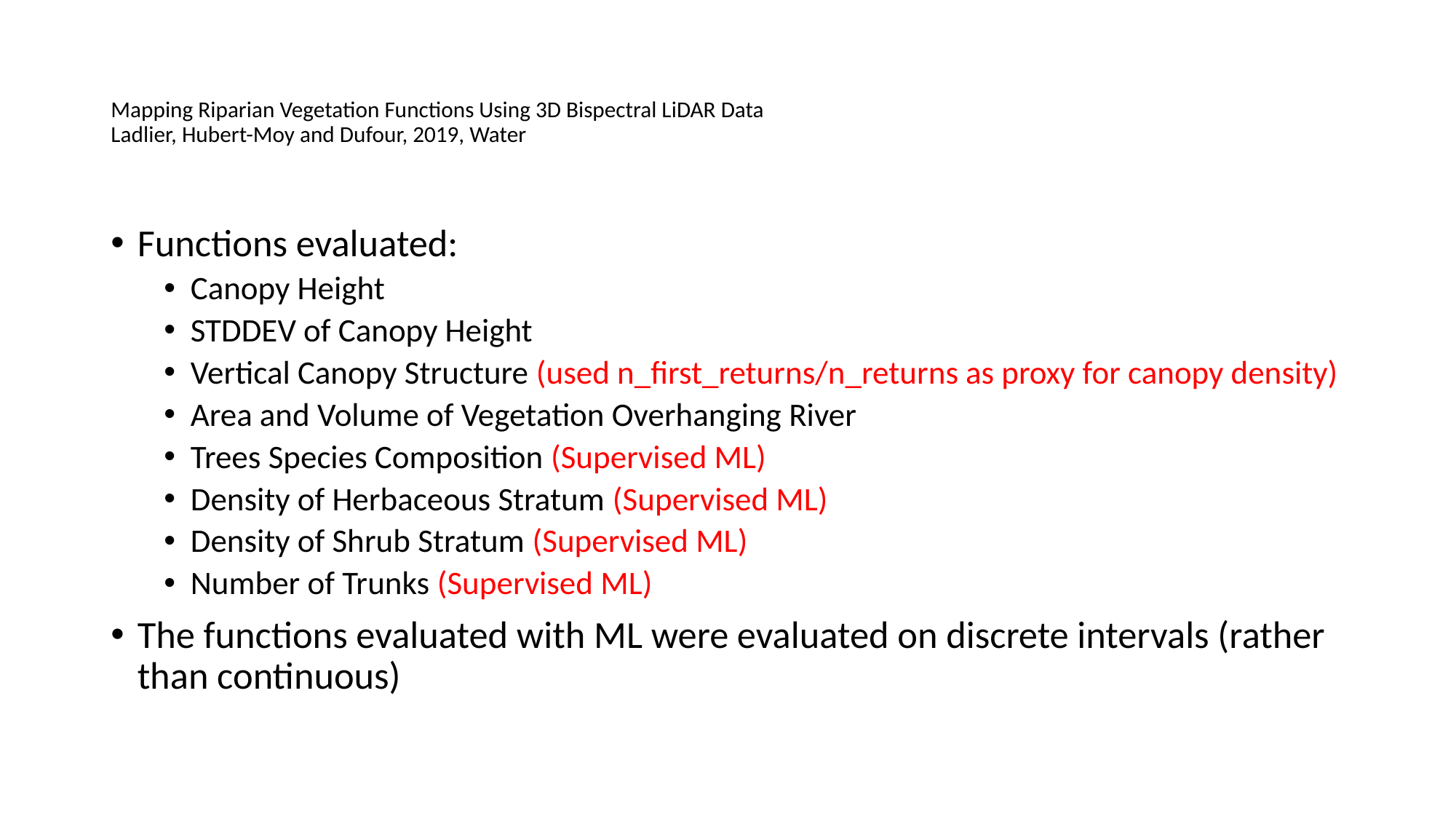

# Mapping Riparian Vegetation Functions Using 3D Bispectral LiDAR Data Ladlier, Hubert-Moy and Dufour, 2019, Water
Functions evaluated:
Canopy Height
STDDEV of Canopy Height
Vertical Canopy Structure (used n_first_returns/n_returns as proxy for canopy density)
Area and Volume of Vegetation Overhanging River
Trees Species Composition (Supervised ML)
Density of Herbaceous Stratum (Supervised ML)
Density of Shrub Stratum (Supervised ML)
Number of Trunks (Supervised ML)
The functions evaluated with ML were evaluated on discrete intervals (rather than continuous)